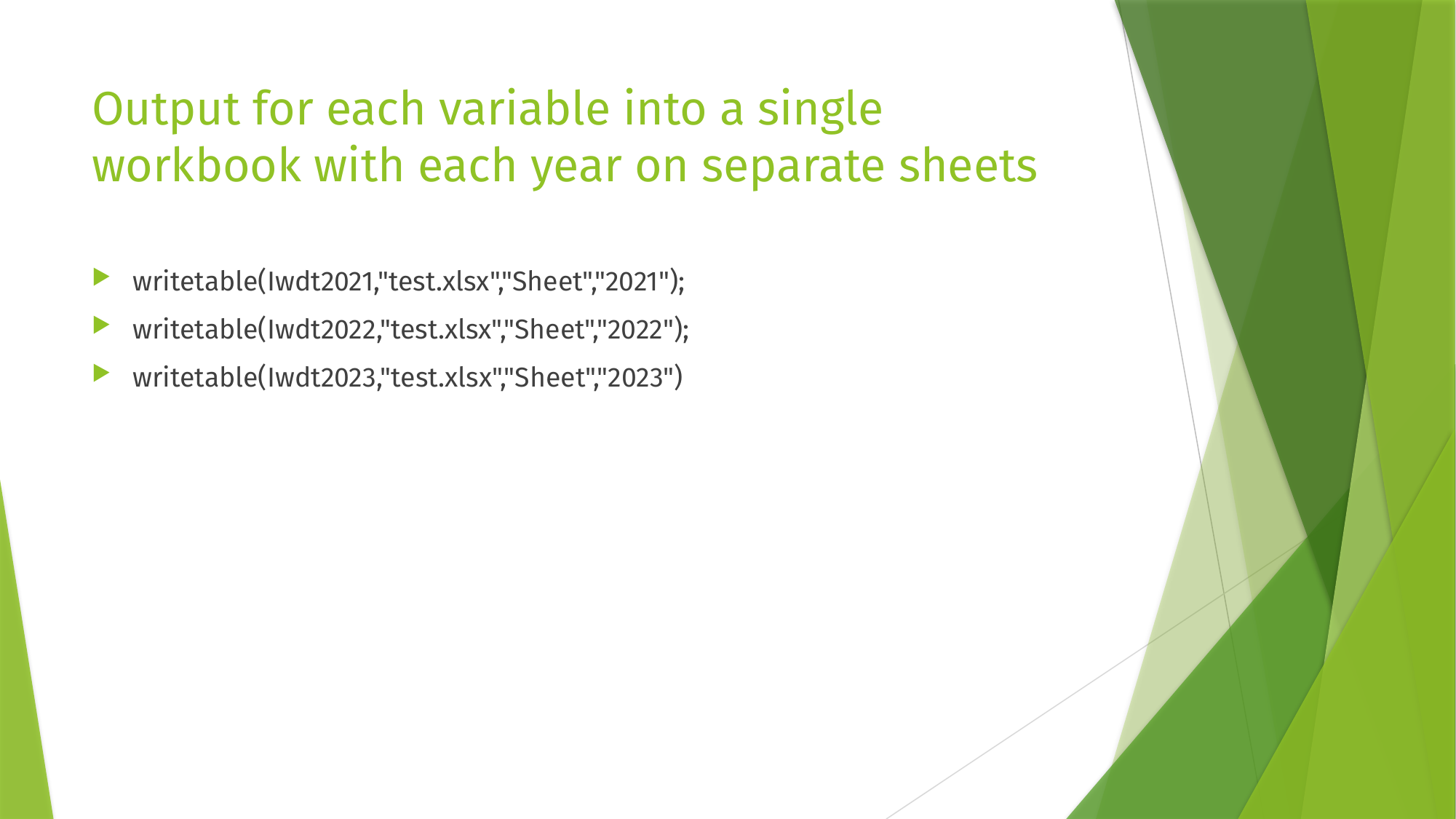

# Output for each variable into a single workbook with each year on separate sheets
writetable(Iwdt2021,"test.xlsx","Sheet","2021");
writetable(Iwdt2022,"test.xlsx","Sheet","2022");
writetable(Iwdt2023,"test.xlsx","Sheet","2023")